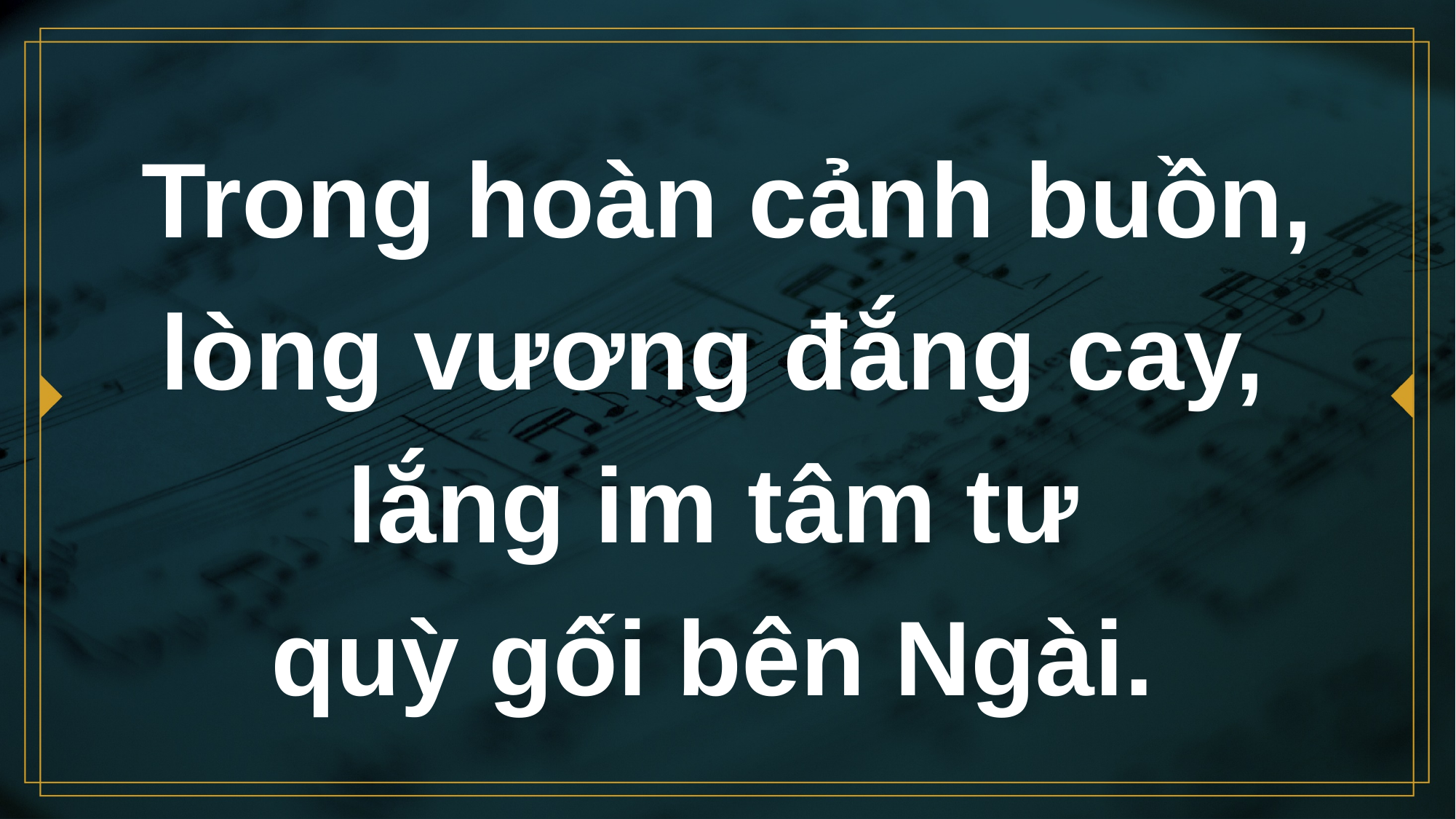

# Trong hoàn cảnh buồn, lòng vương đắng cay,
lắng im tâm tư
quỳ gối bên Ngài.